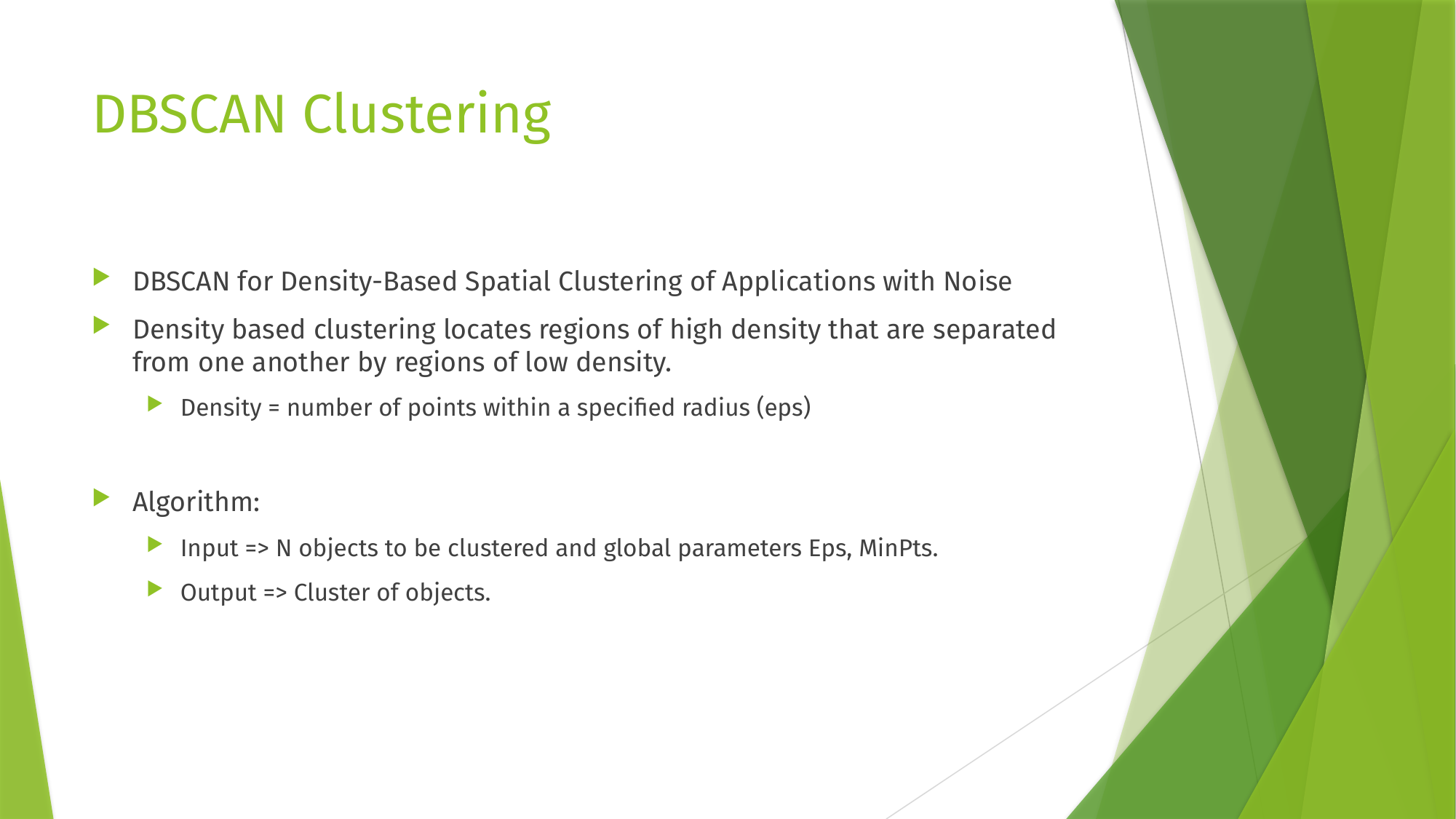

# DBSCAN Clustering
DBSCAN for Density-Based Spatial Clustering of Applications with Noise
Density based clustering locates regions of high density that are separated from one another by regions of low density.
Density = number of points within a specified radius (eps)

Algorithm:
Input => N objects to be clustered and global parameters Eps, MinPts.
Output => Cluster of objects.